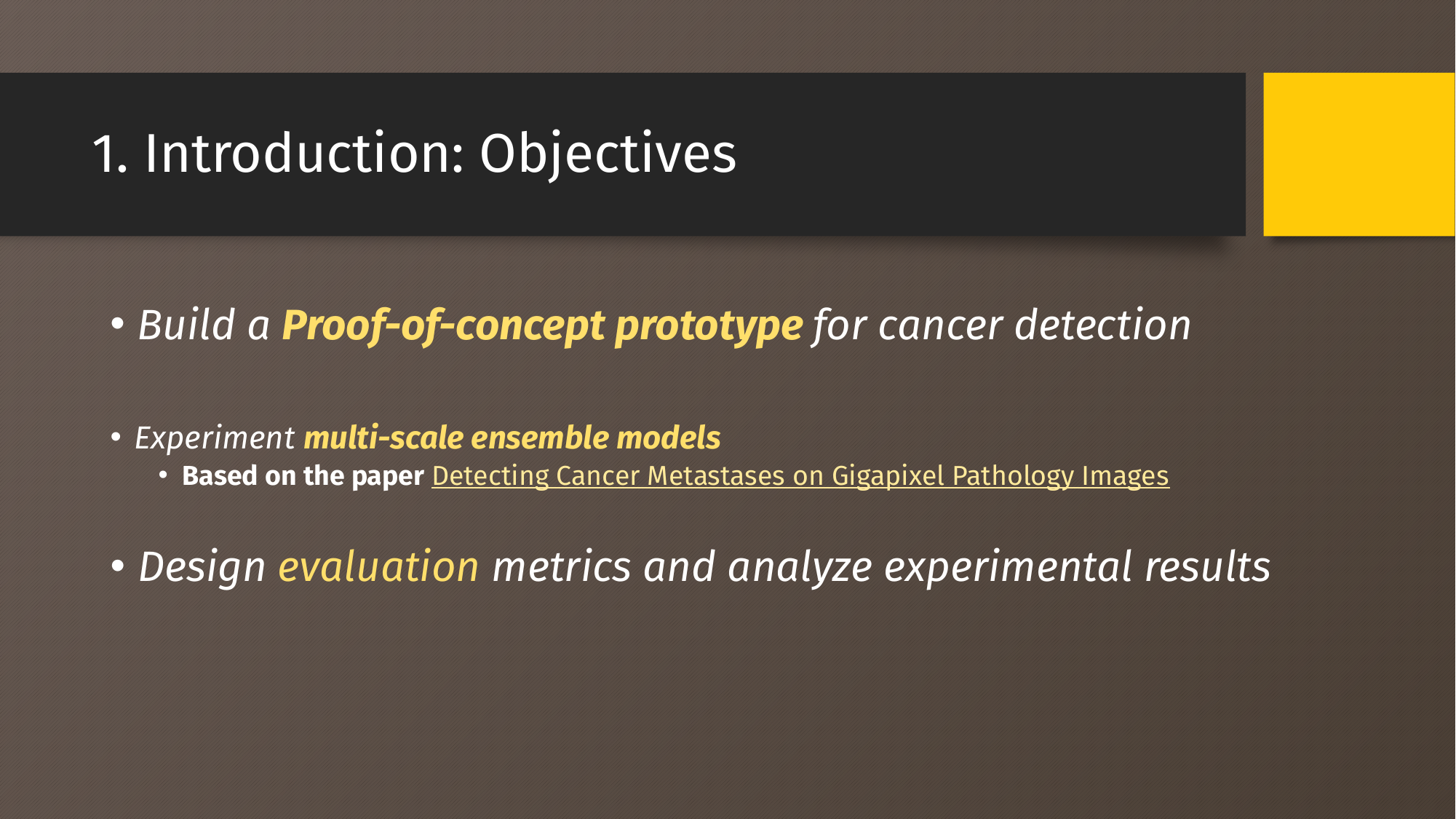

# 1. Introduction: Objectives
Build a Proof-of-concept prototype for cancer detection
Experiment multi-scale ensemble models
Based on the paper Detecting Cancer Metastases on Gigapixel Pathology Images
Design evaluation metrics and analyze experimental results